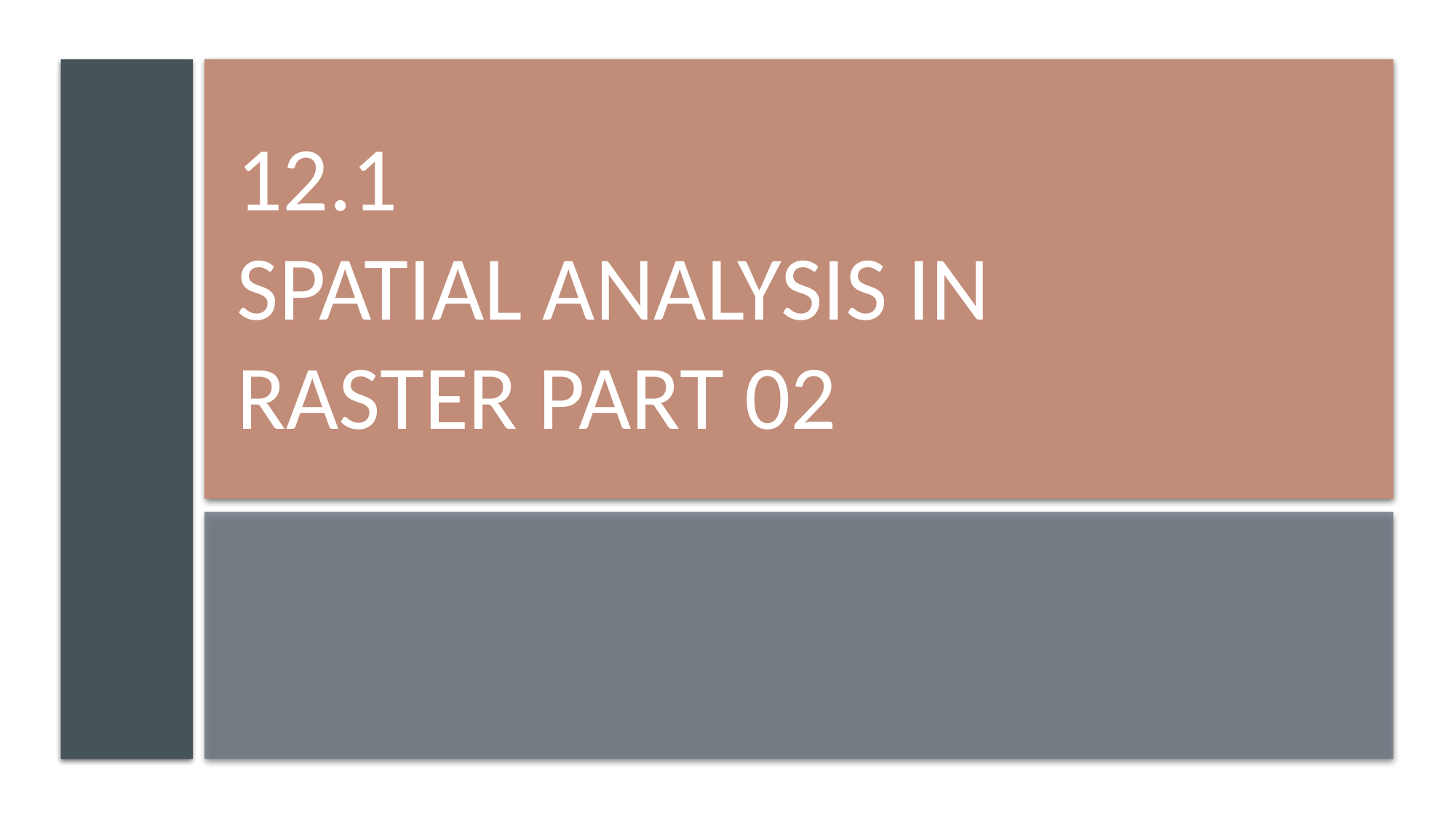

# 12.1 SPATIAL ANALYSIS IN RASTER PART 02